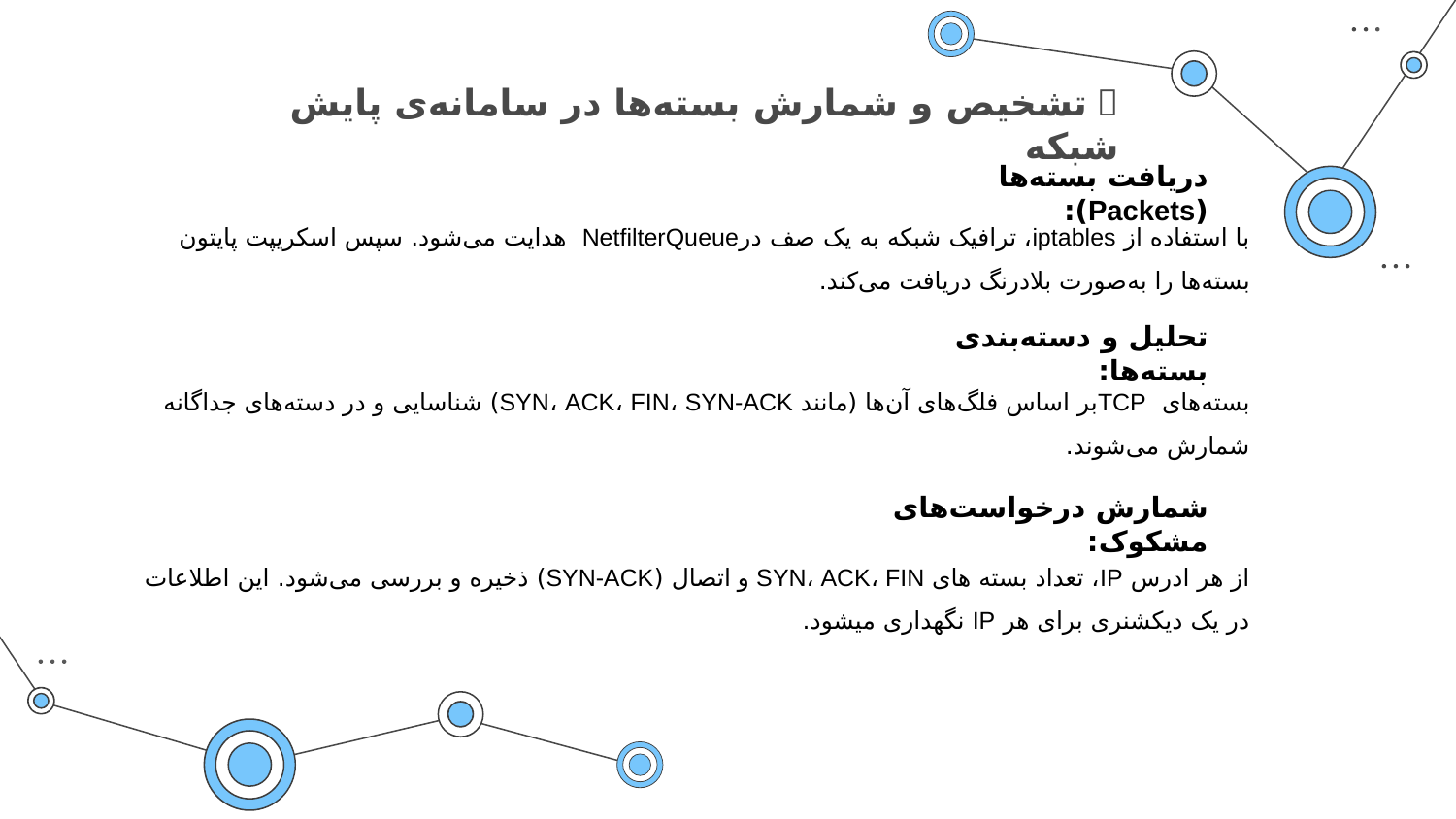

🎯 تشخیص و شمارش بسته‌ها در سامانه‌ی پایش شبکه

دریافت بسته‌ها (Packets):
با استفاده از iptables، ترافیک شبکه به یک صف درNetfilterQueue  هدایت می‌شود. سپس اسکریپت پایتون بسته‌ها را به‌صورت بلادرنگ دریافت می‌کند.
تحلیل و دسته‌بندی بسته‌ها:
بسته‌های  TCPبر اساس فلگ‌های آن‌ها (مانند SYN، ACK، FIN، SYN-ACK) شناسایی و در دسته‌های جداگانه شمارش می‌شوند.
شمارش درخواست‌های مشکوک:
از هر ادرس IP، تعداد بسته های SYN، ACK، FIN و اتصال (SYN-ACK) ذخیره و بررسی می‌شود. این اطلاعات در یک دیکشنری برای هر IP نگهداری میشود.